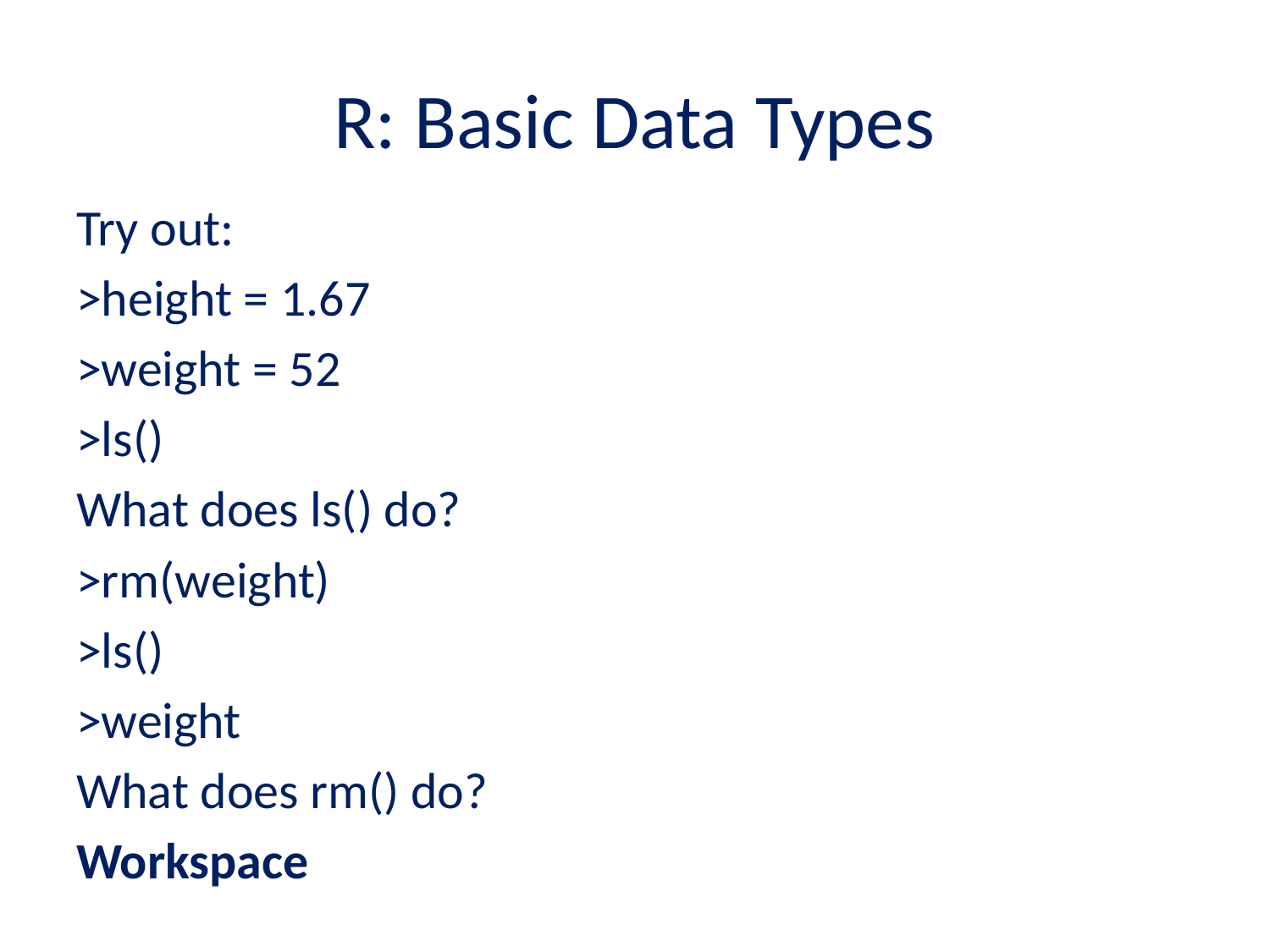

# R: Basic Data Types
Try out:
>height = 1.67
>weight = 52
>ls()
What does ls() do?
>rm(weight)
>ls()
>weight
What does rm() do?
Workspace